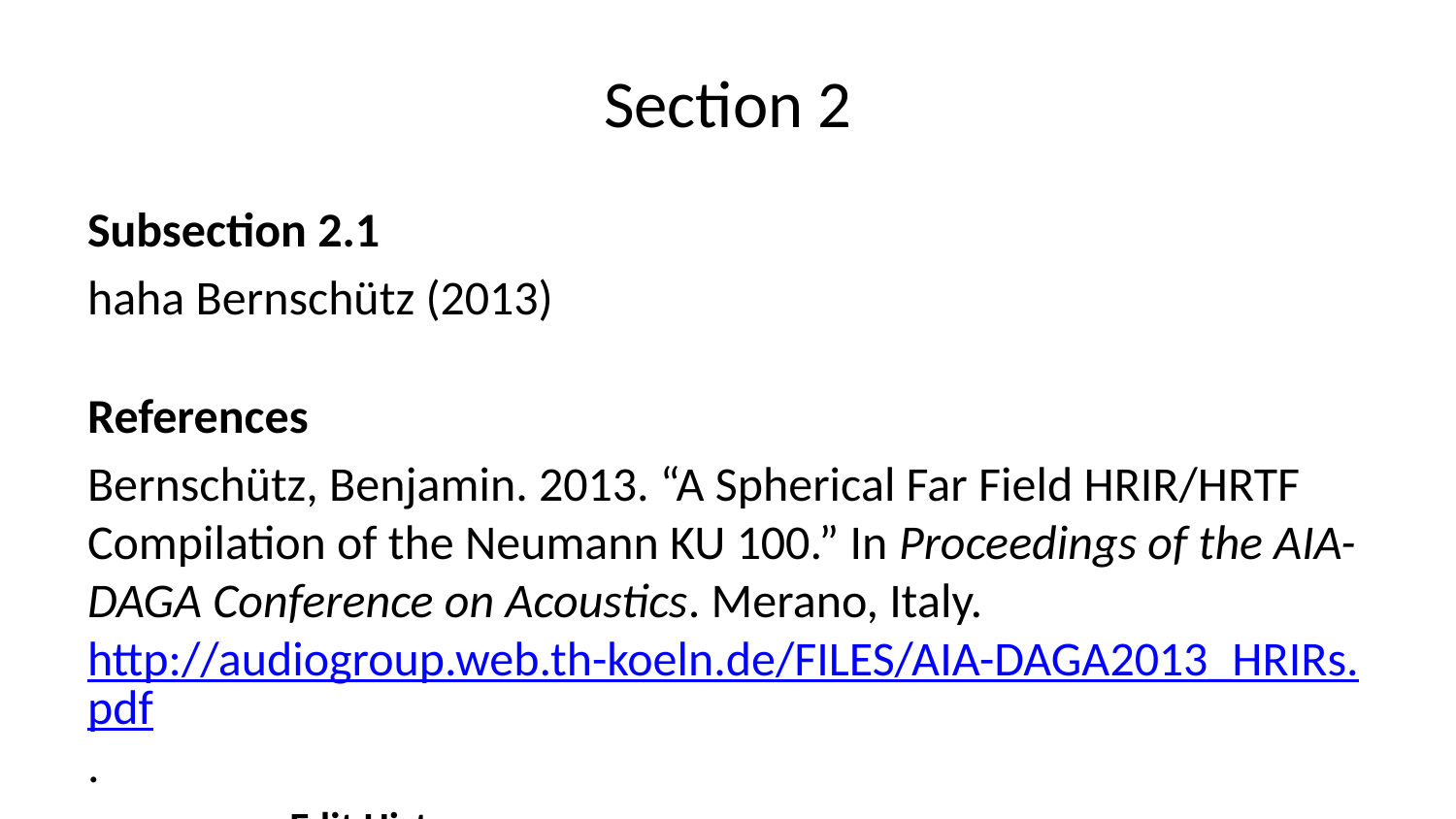

# Section 2
Subsection 2.1
haha Bernschütz (2013)
References
Bernschütz, Benjamin. 2013. “A Spherical Far Field HRIR/HRTF Compilation of the Neumann KU 100.” In Proceedings of the AIA-DAGA Conference on Acoustics. Merano, Italy. http://audiogroup.web.th-koeln.de/FILES/AIA-DAGA2013_HRIRs.pdf.
Edit History
20YY-MM-DD: EDIT NOTE